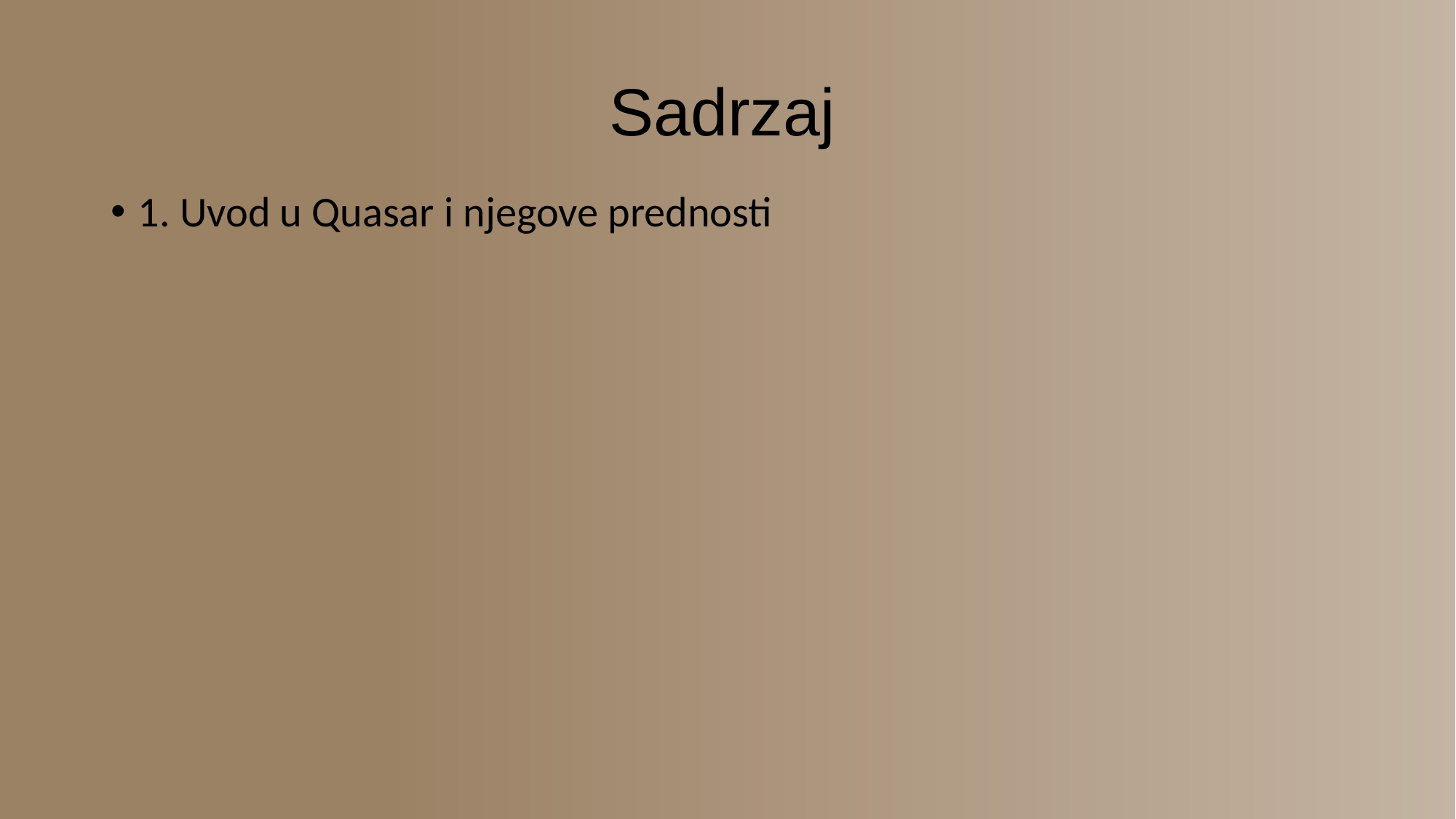

# Sadrzaj
1. Uvod u Quasar i njegove prednosti